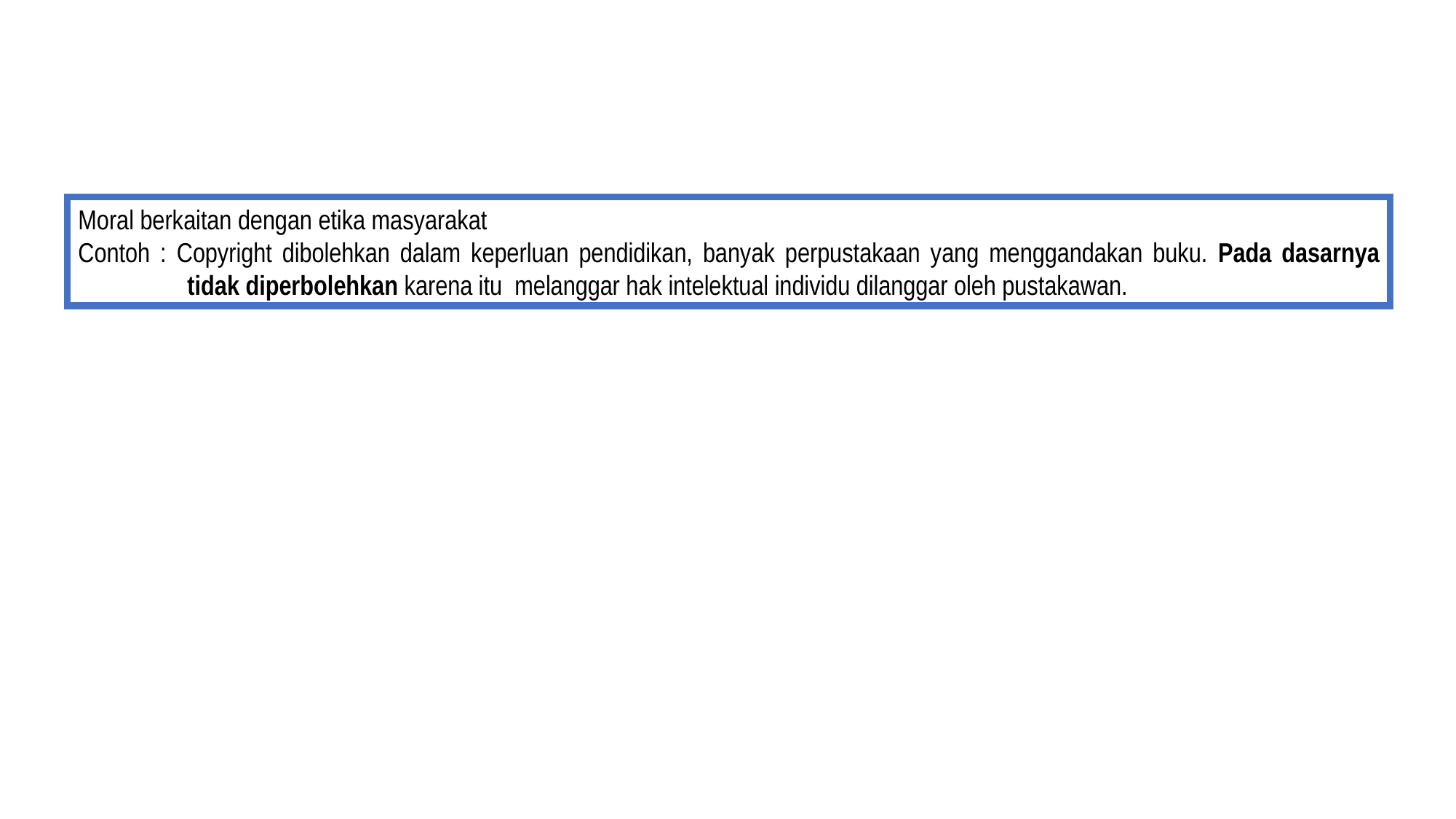

Moral berkaitan dengan etika masyarakat
Contoh : Copyright dibolehkan dalam keperluan pendidikan, banyak perpustakaan yang menggandakan buku. Pada dasarnya 	tidak diperbolehkan karena itu 	melanggar hak intelektual individu dilanggar oleh pustakawan.